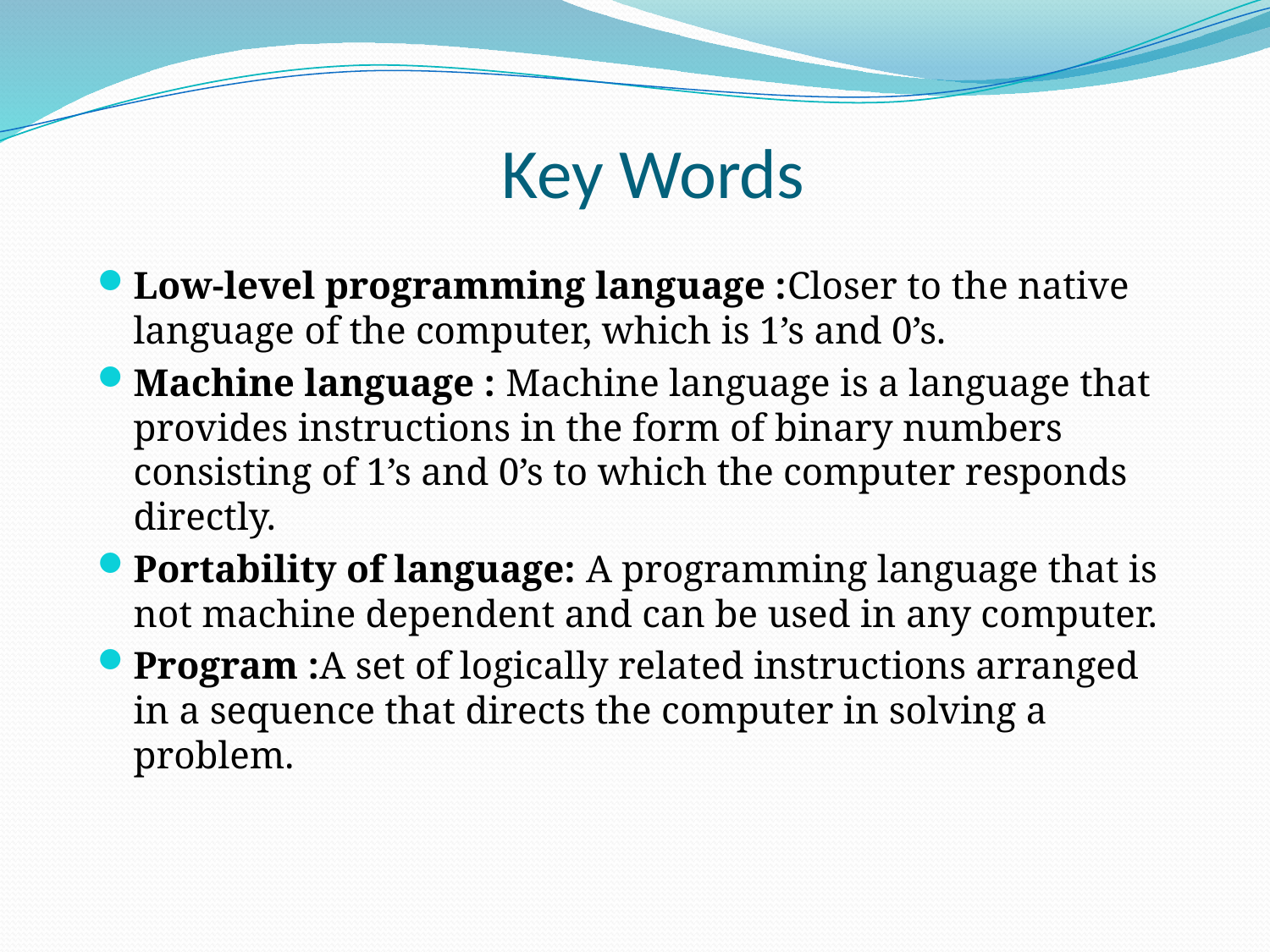

# Key Words
Low-level programming language :Closer to the native language of the computer, which is 1’s and 0’s.
Machine language : Machine language is a language that provides instructions in the form of binary numbers consisting of 1’s and 0’s to which the computer responds directly.
Portability of language: A programming language that is not machine dependent and can be used in any computer.
Program :A set of logically related instructions arranged in a sequence that directs the computer in solving a problem.